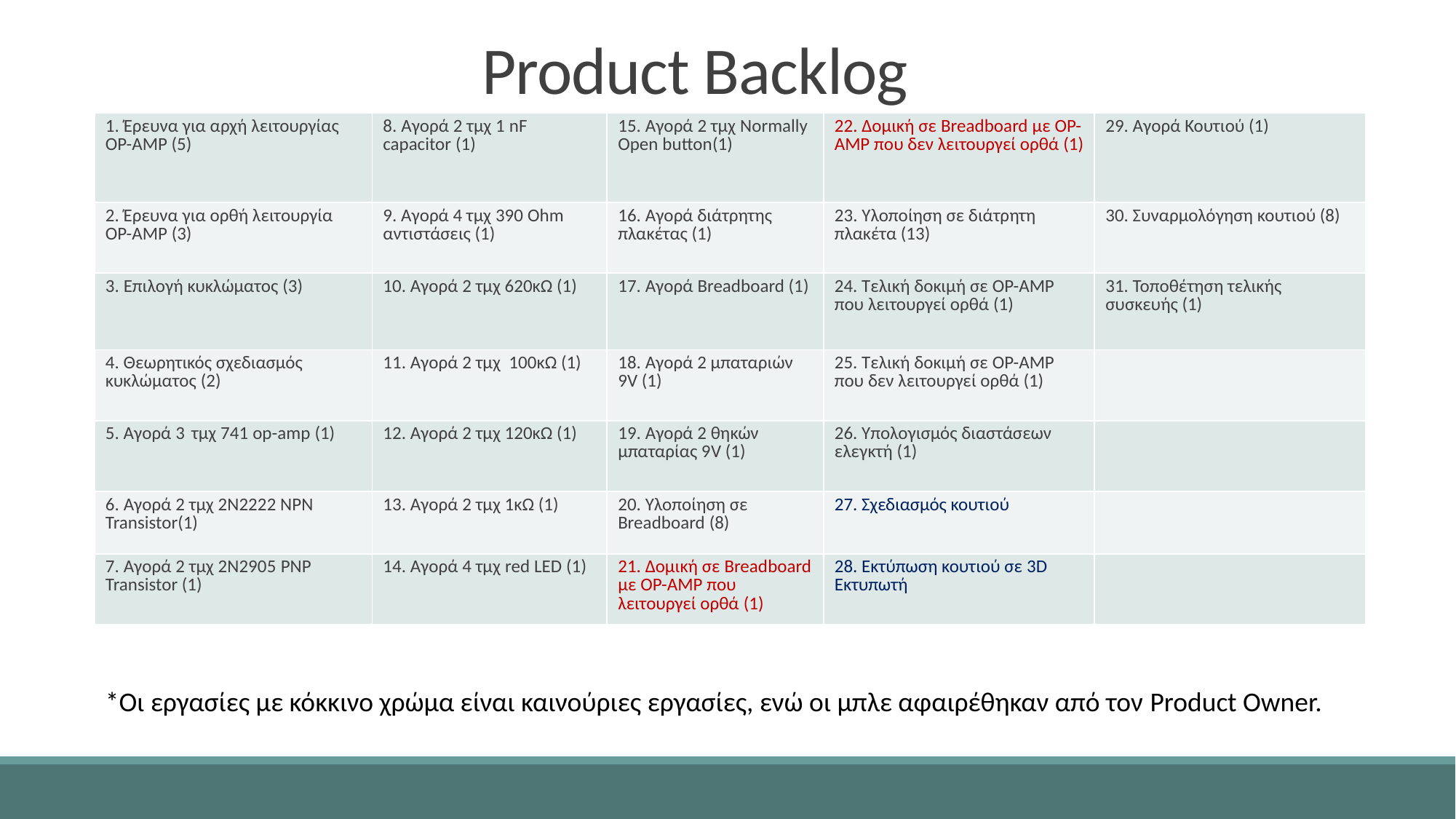

# Product Backlog
| 1. Έρευνα για αρχή λειτουργίας ΟP-AMP (5) | 8. Αγορά 2 τμχ 1 nF capacitor (1) | 15. Αγορά 2 τμχ Normally Open button(1) | 22. Δομική σε Breadboard με OP-AMP που δεν λειτουργεί ορθά (1) | 29. Αγορά Κουτιού (1) |
| --- | --- | --- | --- | --- |
| 2. Έρευνα για ορθή λειτουργία OP-AMP (3) | 9. Αγορά 4 τμχ 390 Ohm αντιστάσεις (1) | 16. Αγορά διάτρητης πλακέτας (1) | 23. Υλοποίηση σε διάτρητη πλακέτα (13) | 30. Συναρμολόγηση κουτιού (8) |
| 3. Επιλογή κυκλώματος (3) | 10. Αγορά 2 τμχ 620κΩ (1) | 17. Αγορά Breadboard (1) | 24. Τελική δοκιμή σε OP-AMP που λειτουργεί ορθά (1) | 31. Τοποθέτηση τελικής συσκευής (1) |
| 4. Θεωρητικός σχεδιασμός κυκλώματος (2) | 11. Αγορά 2 τμχ 100κΩ (1) | 18. Αγορά 2 μπαταριών 9V (1) | 25. Τελική δοκιμή σε OP-AMP που δεν λειτουργεί ορθά (1) |  |
| 5. Αγορά 3 τμχ 741 op-amp (1) | 12. Αγορά 2 τμχ 120κΩ (1) | 19. Αγορά 2 θηκών μπαταρίας 9V (1) | 26. Υπολογισμός διαστάσεων ελεγκτή (1) |  |
| 6. Αγορά 2 τμχ 2Ν2222 ΝΡΝ Transistor(1) | 13. Αγορά 2 τμχ 1κΩ (1) | 20. Υλοποίηση σε Breadboard (8) | 27. Σχεδιασμός κουτιού |  |
| 7. Αγορά 2 τμχ 2Ν2905 PNP Transistor (1) | 14. Αγορά 4 τμχ red LED (1) | 21. Δομική σε Breadboard με OP-AMP που λειτουργεί ορθά (1) | 28. Εκτύπωση κουτιού σε 3D Εκτυπωτή |  |
*Οι εργασίες με κόκκινο χρώμα είναι καινούριες εργασίες, ενώ οι μπλε αφαιρέθηκαν από τον Product Owner.